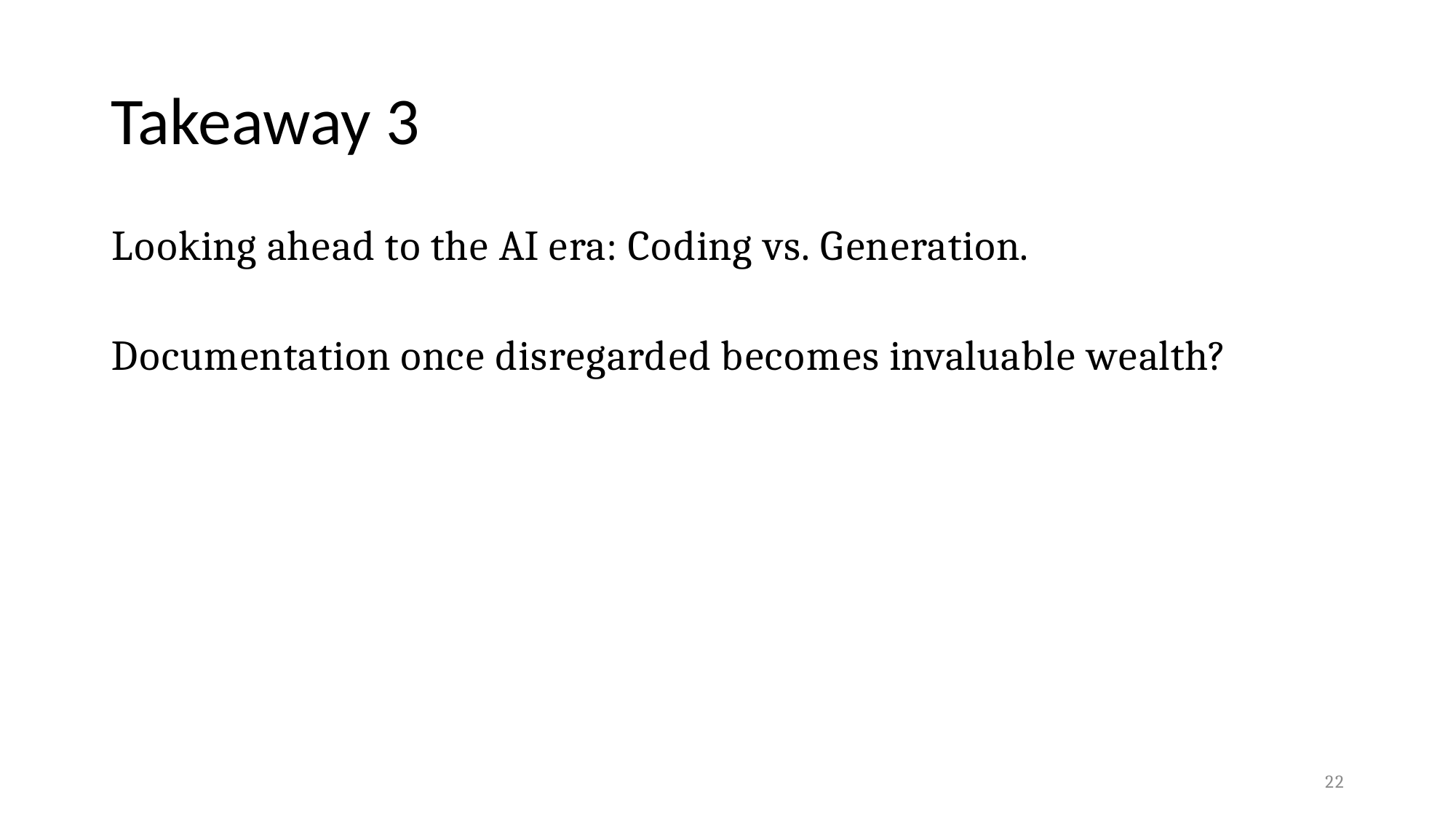

# Takeaway 3
Looking ahead to the AI era: Coding vs. Generation.

Documentation once disregarded becomes invaluable wealth?

22